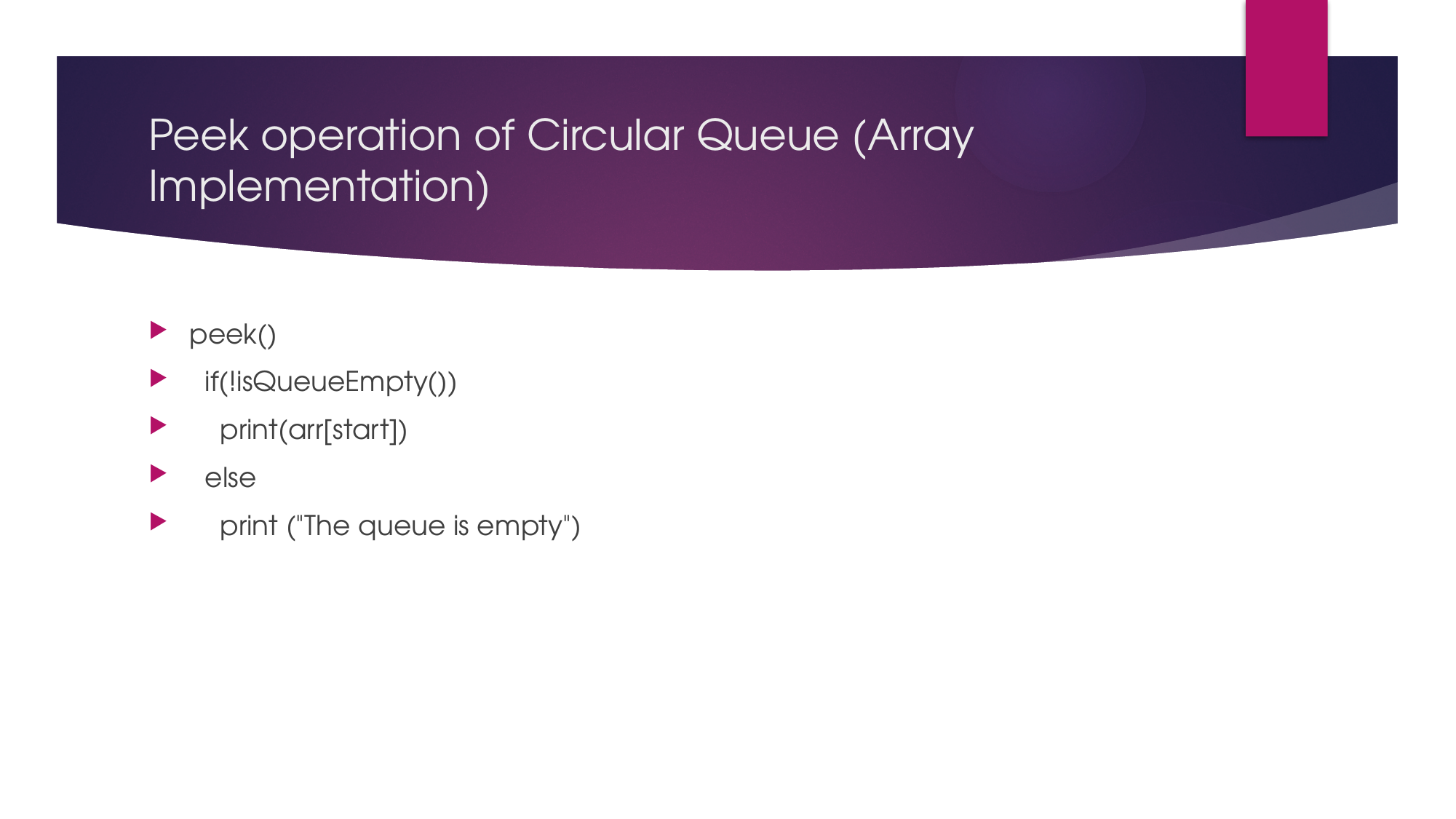

# Peek operation of Circular Queue (Array Implementation)
peek()
  if(!isQueueEmpty())
    print(arr[start])
  else
    print ("The queue is empty")